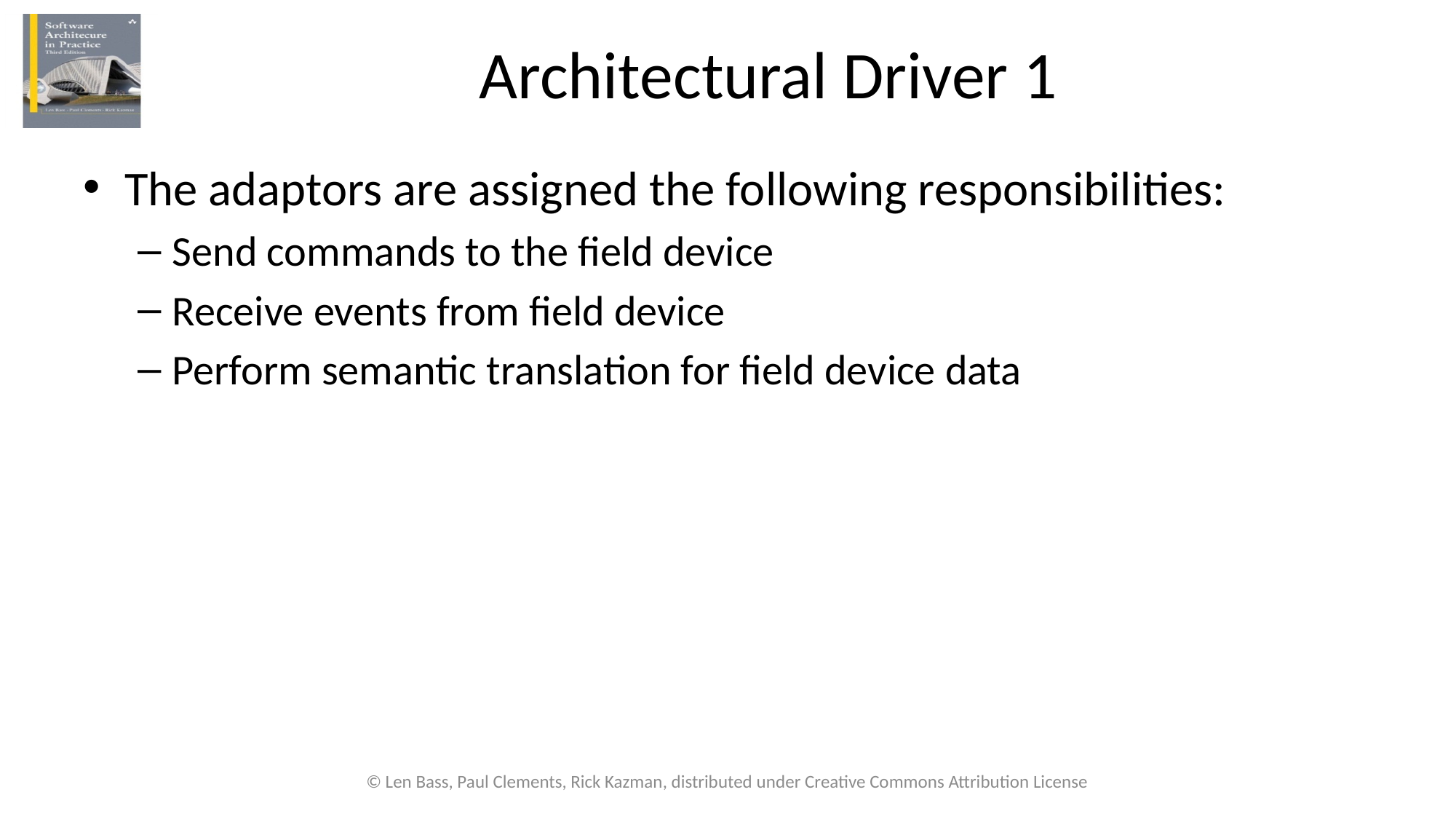

# Architectural Driver 1
The adaptors are assigned the following responsibilities:
Send commands to the field device
Receive events from field device
Perform semantic translation for field device data

© Len Bass, Paul Clements, Rick Kazman, distributed under Creative Commons Attribution License